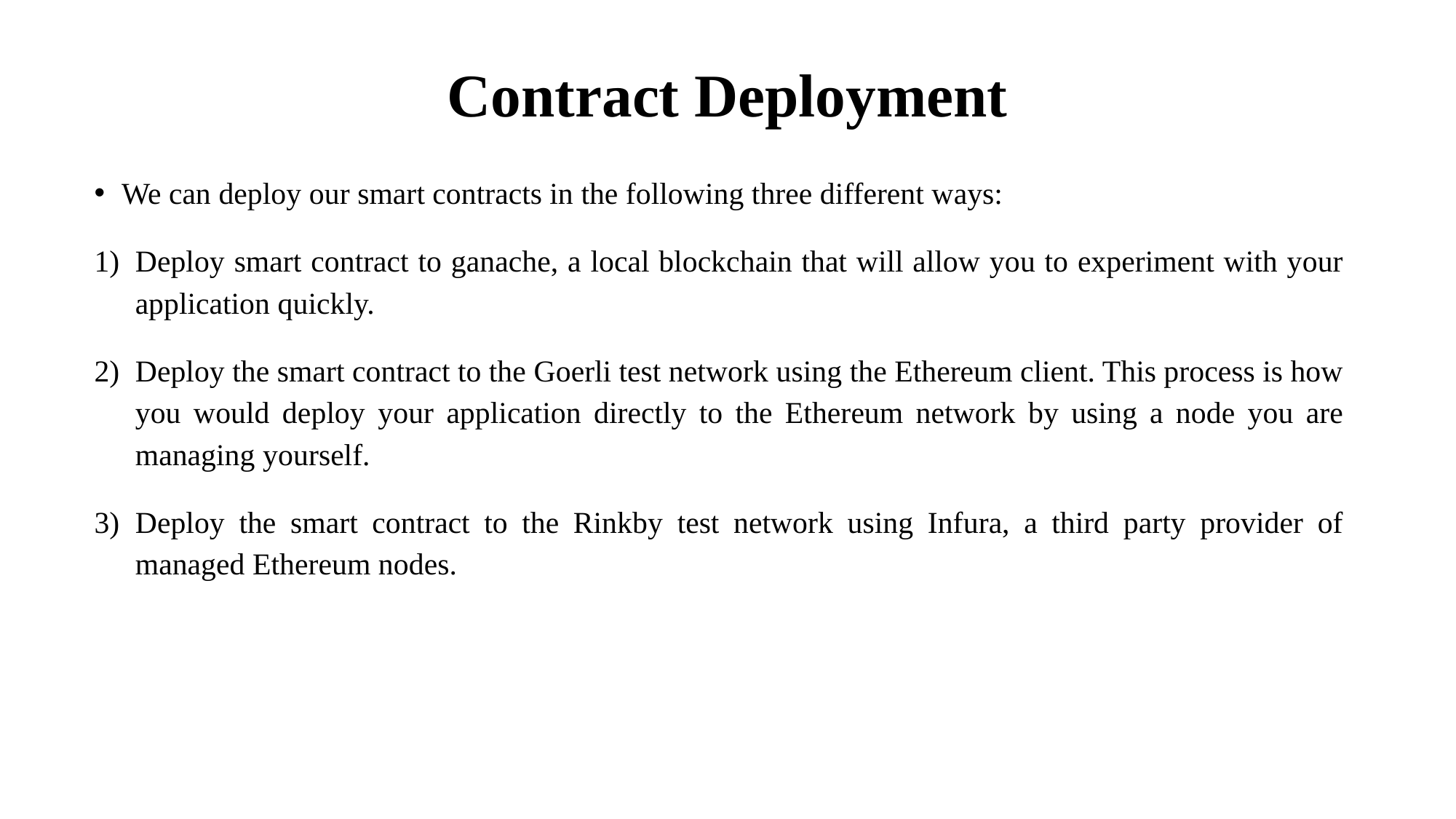

# Contract Deployment
We can deploy our smart contracts in the following three different ways:
Deploy smart contract to ganache, a local blockchain that will allow you to experiment with your application quickly.
Deploy the smart contract to the Goerli test network using the Ethereum client. This process is how you would deploy your application directly to the Ethereum network by using a node you are managing yourself.
Deploy the smart contract to the Rinkby test network using Infura, a third party provider of managed Ethereum nodes.